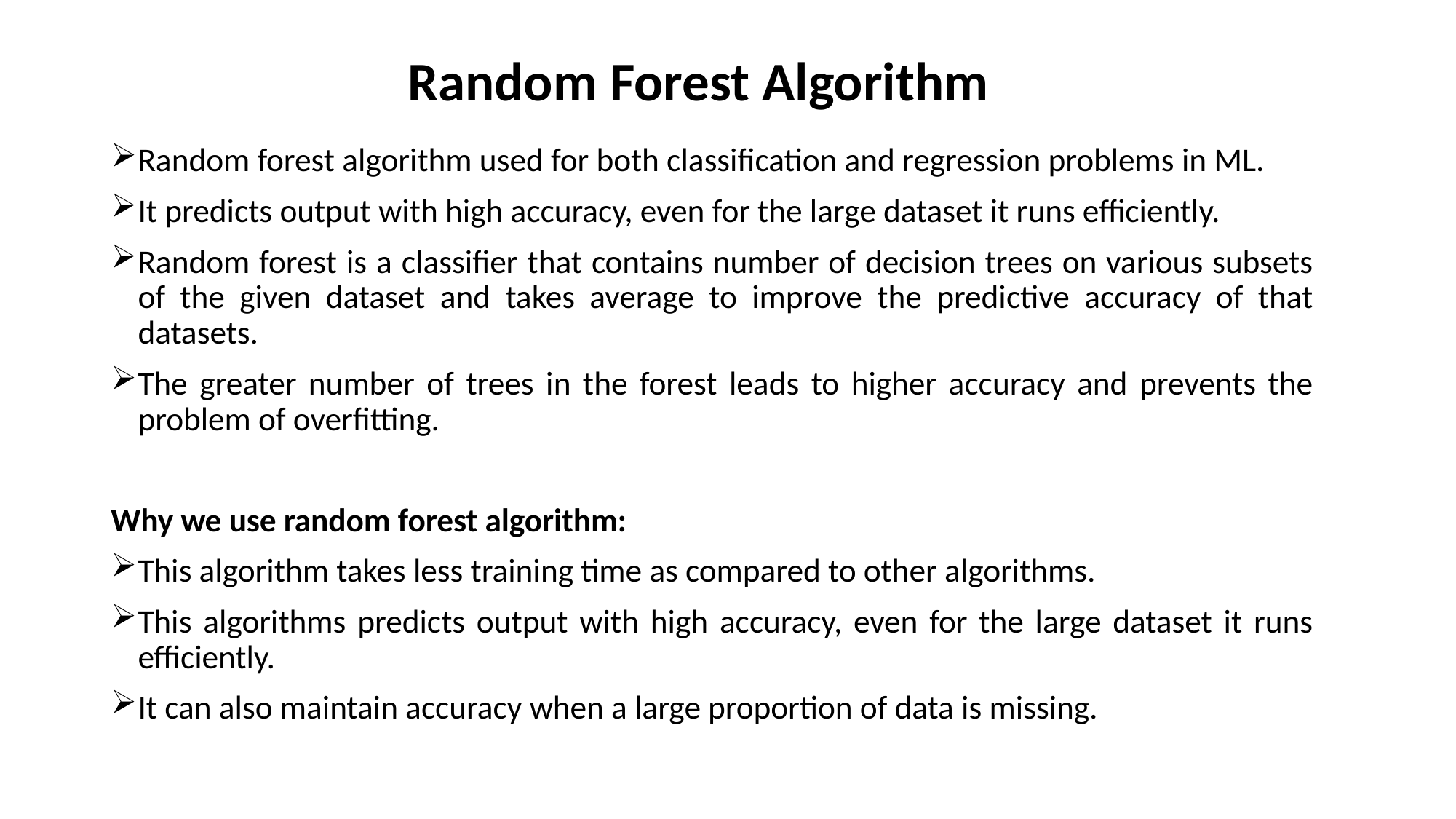

# Random Forest Algorithm
Random forest algorithm used for both classification and regression problems in ML.
It predicts output with high accuracy, even for the large dataset it runs efficiently.
Random forest is a classifier that contains number of decision trees on various subsets of the given dataset and takes average to improve the predictive accuracy of that datasets.
The greater number of trees in the forest leads to higher accuracy and prevents the problem of overfitting.

Why we use random forest algorithm:
This algorithm takes less training time as compared to other algorithms.
This algorithms predicts output with high accuracy, even for the large dataset it runs efficiently.
It can also maintain accuracy when a large proportion of data is missing.